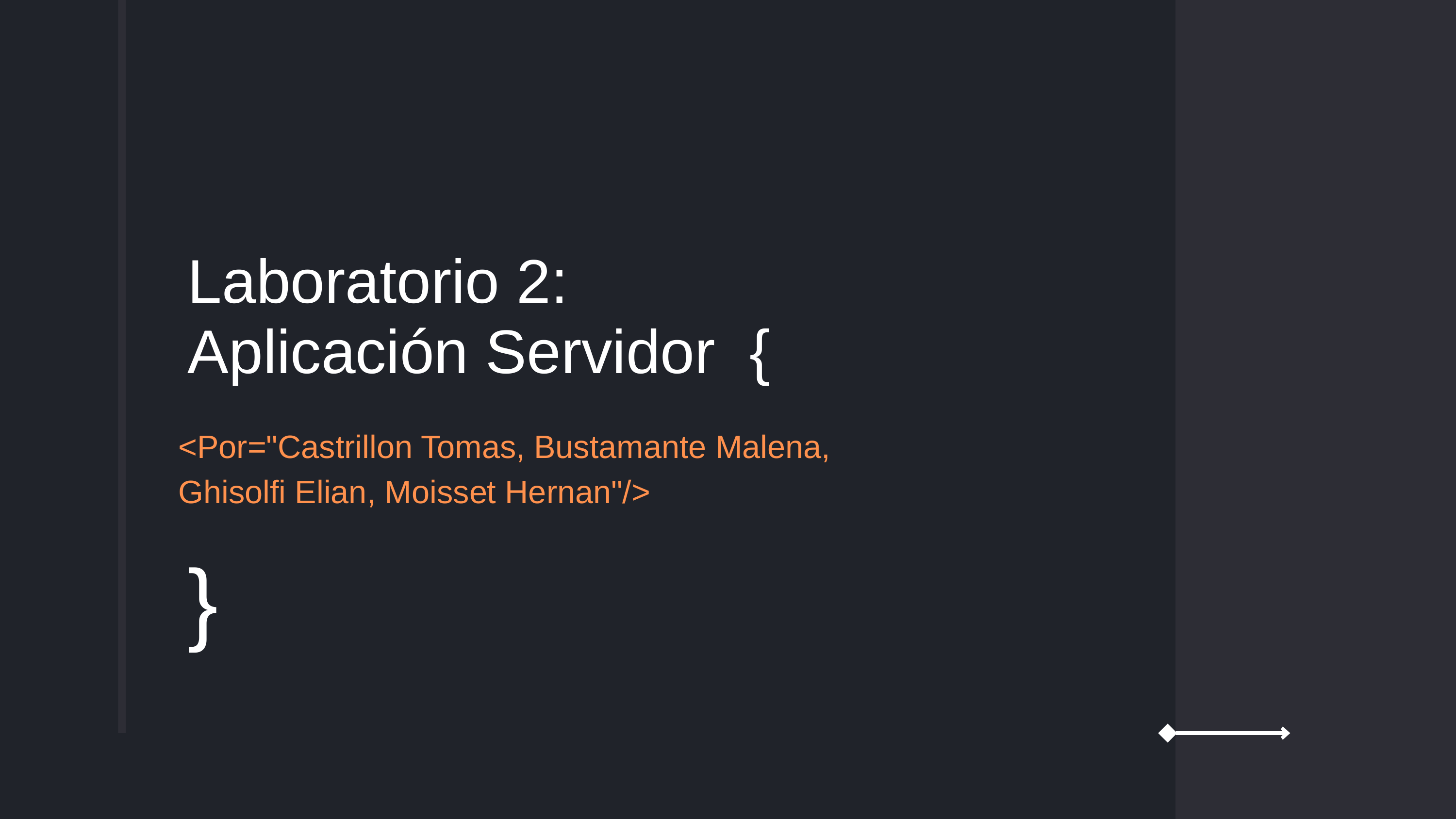

Laboratorio 2:
Aplicación Servidor  {

<Por="Castrillon Tomas, Bustamante Malena,
Ghisolfi Elian, Moisset Hernan"/>
}